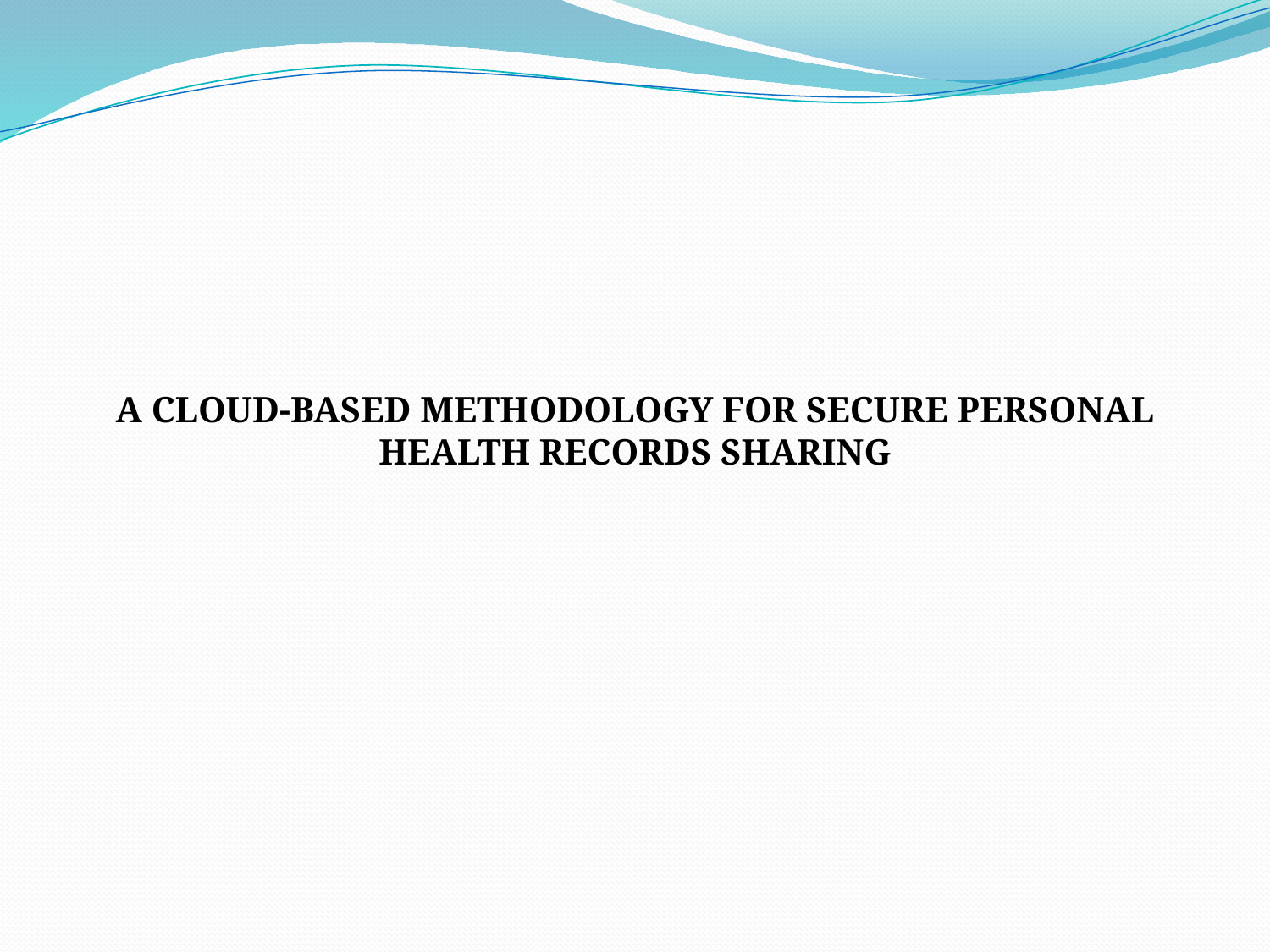

A CLOUD-BASED METHODOLOGY FOR SECURE PERSONAL HEALTH RECORDS SHARING